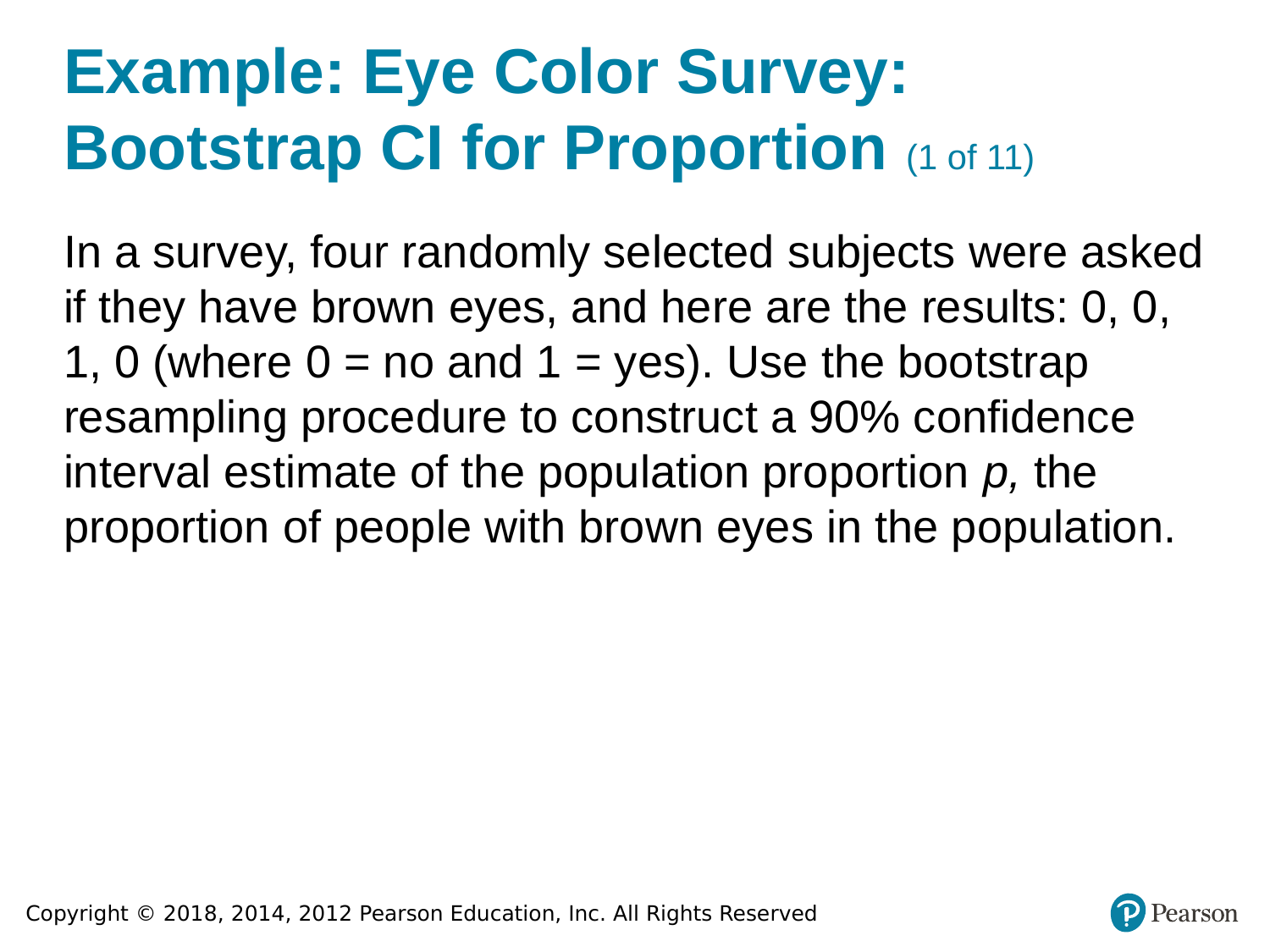

# Example: Eye Color Survey: Bootstrap CI for Proportion (1 of 11)
In a survey, four randomly selected subjects were asked if they have brown eyes, and here are the results: 0, 0, 1, 0 (where 0 = no and 1 = yes). Use the bootstrap resampling procedure to construct a 90% confidence interval estimate of the population proportion p, the proportion of people with brown eyes in the population.